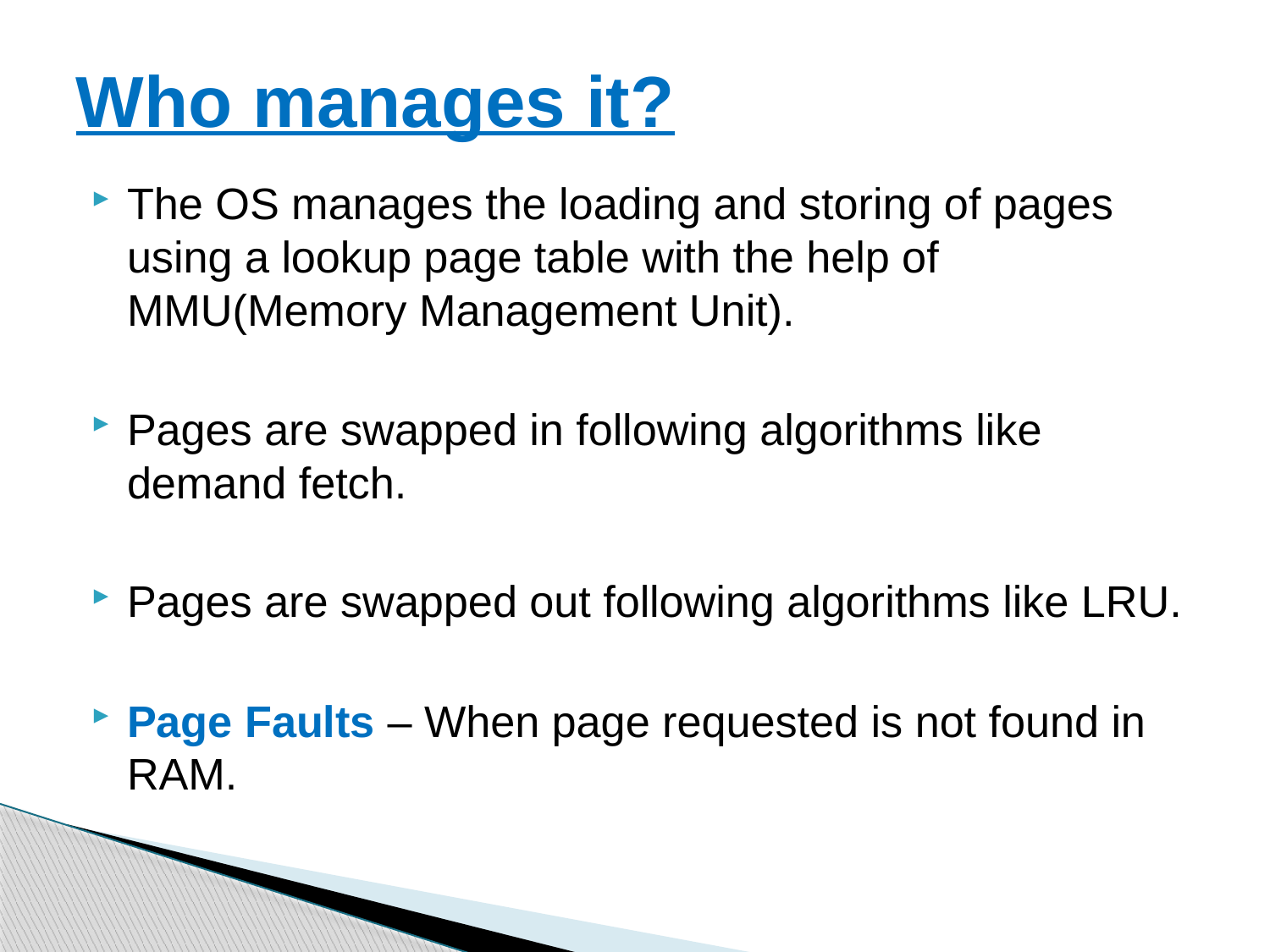

# Who manages it?
The OS manages the loading and storing of pages using a lookup page table with the help of MMU(Memory Management Unit).

Pages are swapped in following algorithms like demand fetch.

Pages are swapped out following algorithms like LRU.

Page Faults – When page requested is not found in RAM.